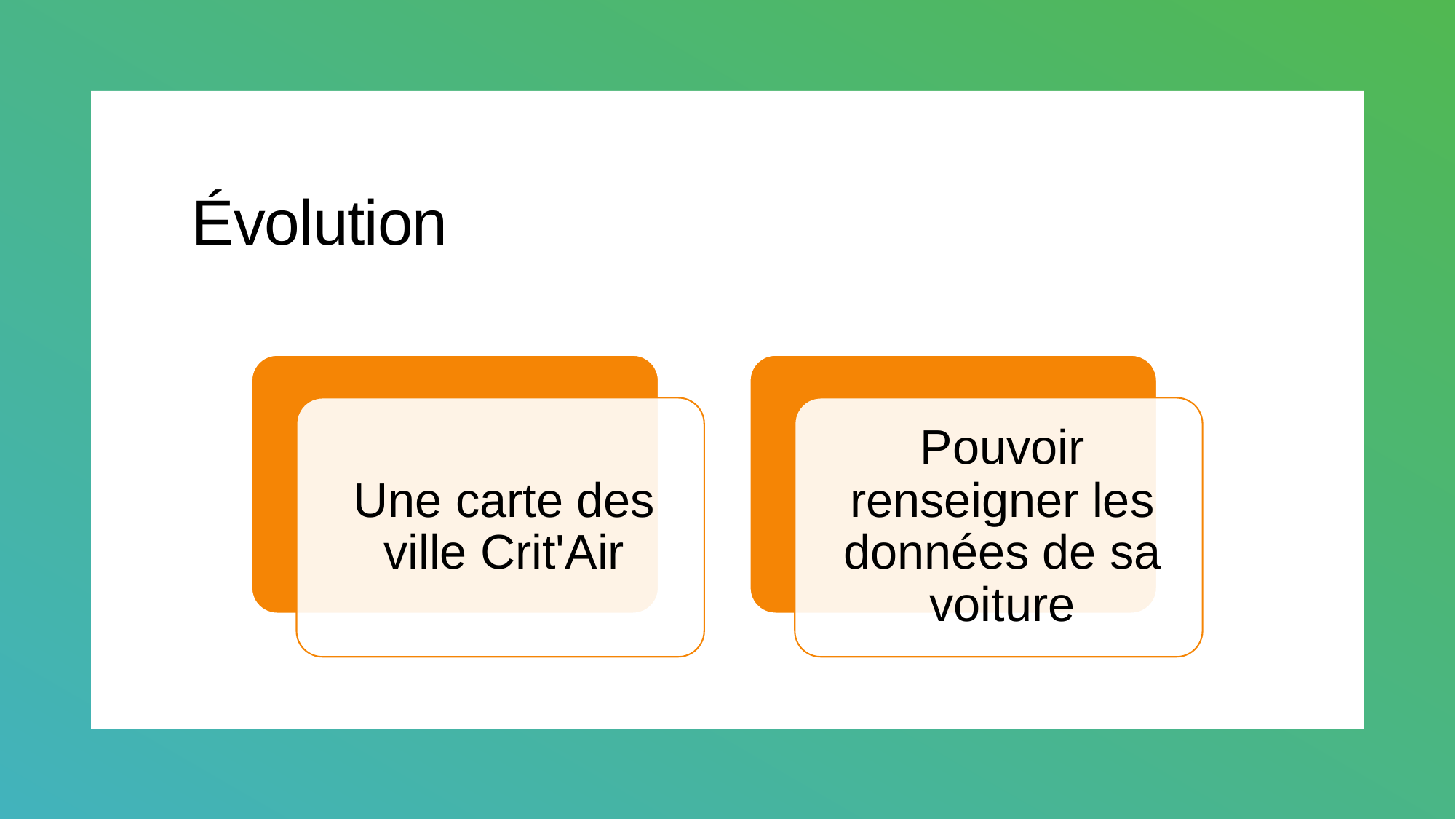

# Évolution
Une carte des ville Crit'Air
Pouvoir renseigner les données de sa voiture